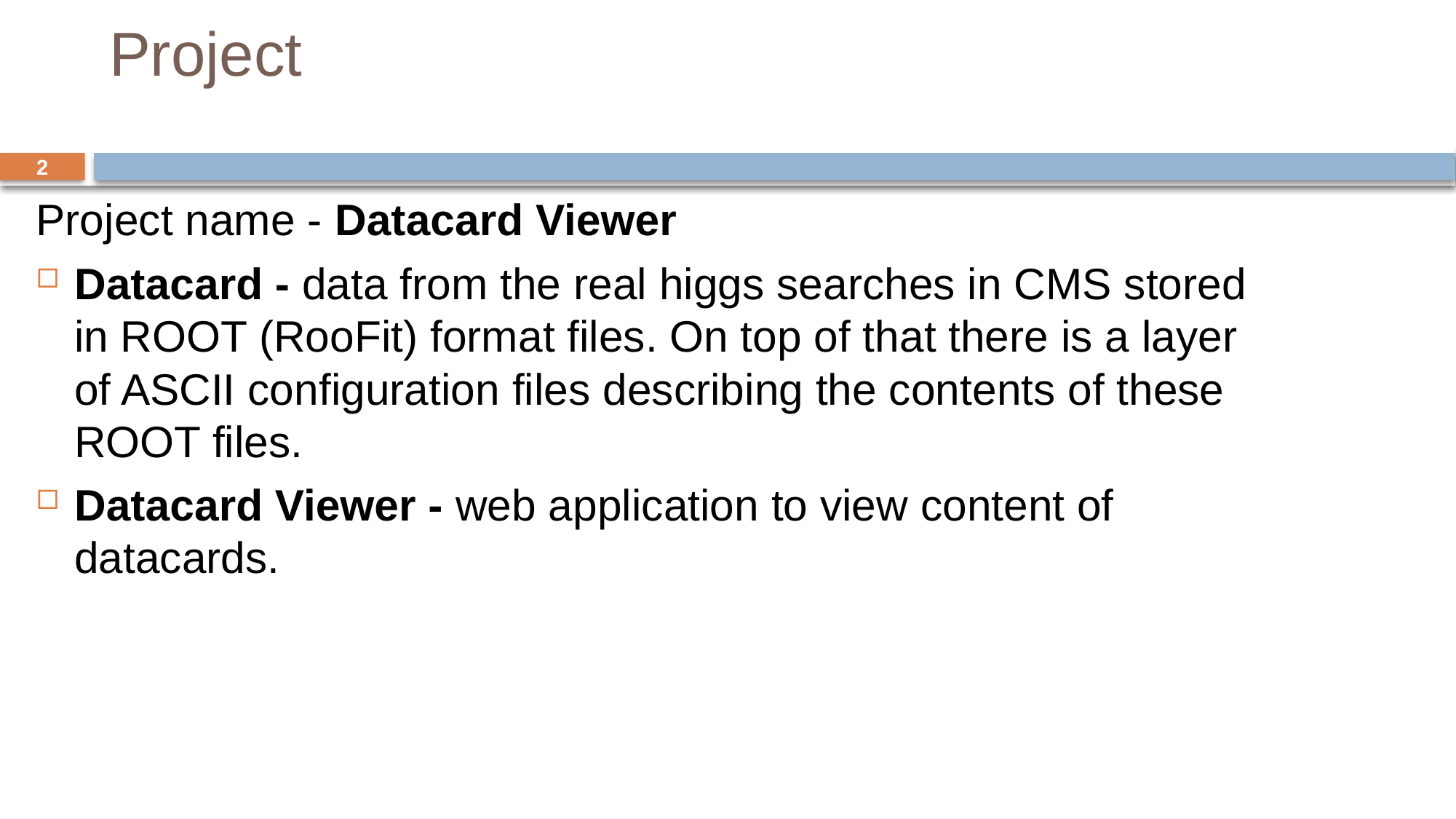

# Project
2
Project name - Datacard Viewer
Datacard - data from the real higgs searches in CMS stored in ROOT (RooFit) format files. On top of that there is a layer of ASCII configuration files describing the contents of these ROOT files.
Datacard Viewer - web application to view content of datacards.